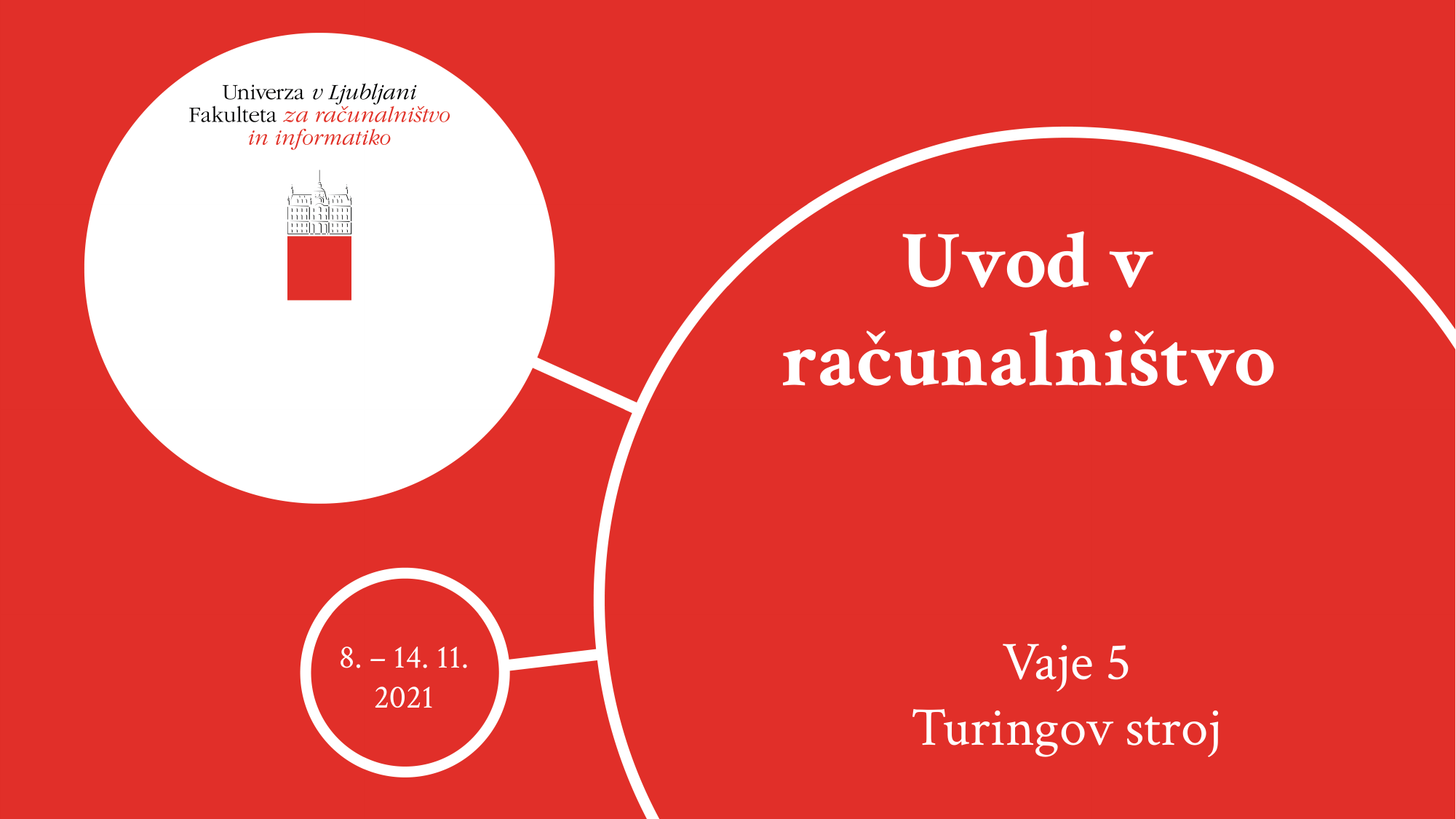

Uvod v računalništvo
Vaje 5
Turingov stroj
8. – 14. 11. 2021